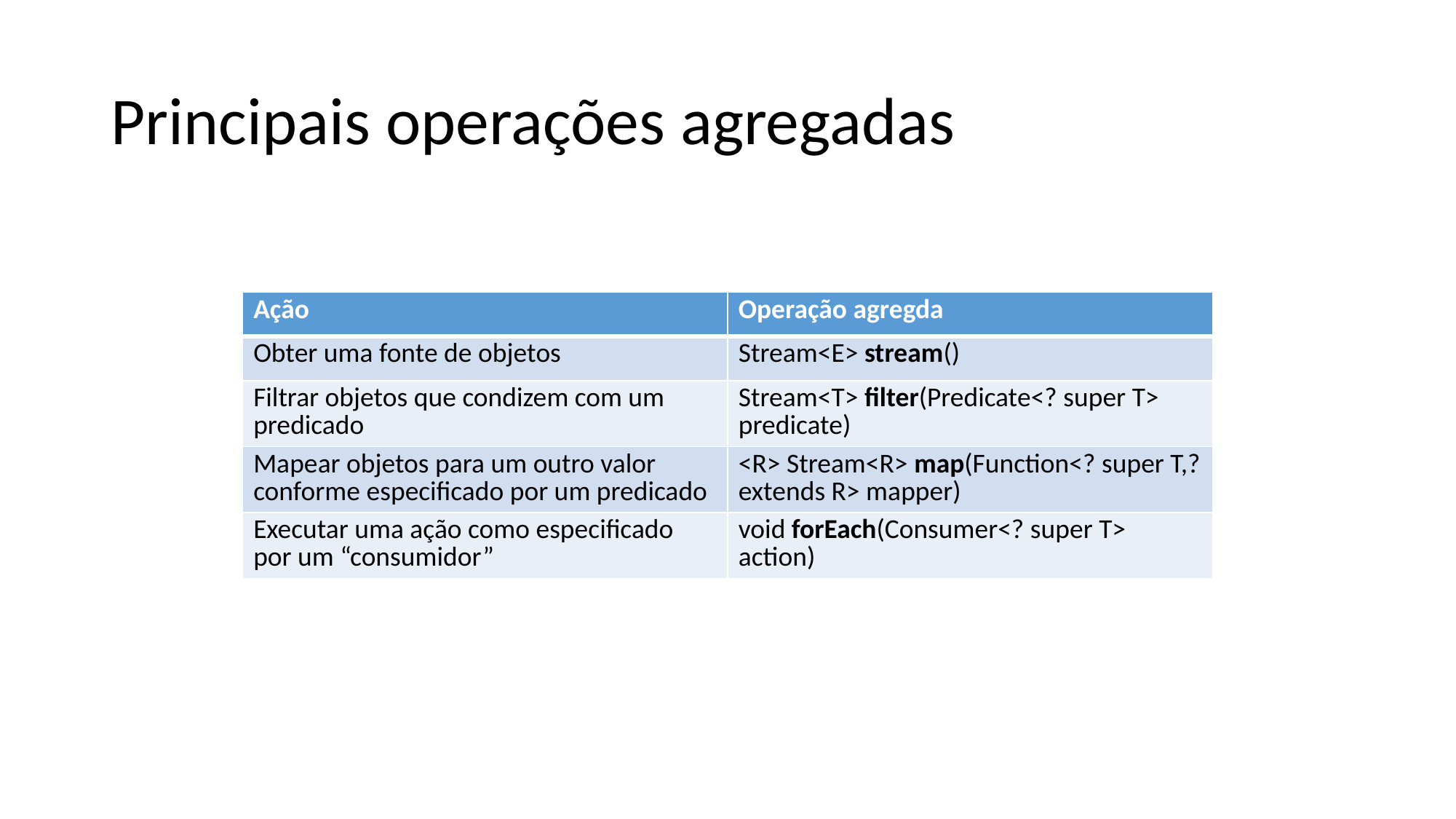

# Principais operações agregadas
| Ação | Operação agregda |
| --- | --- |
| Obter uma fonte de objetos | Stream<E> stream() |
| Filtrar objetos que condizem com um predicado | Stream<T> filter(Predicate<? super T> predicate) |
| Mapear objetos para um outro valor conforme especificado por um predicado | <R> Stream<R> map(Function<? super T,? extends R> mapper) |
| Executar uma ação como especificado por um “consumidor” | void forEach(Consumer<? super T> action) |